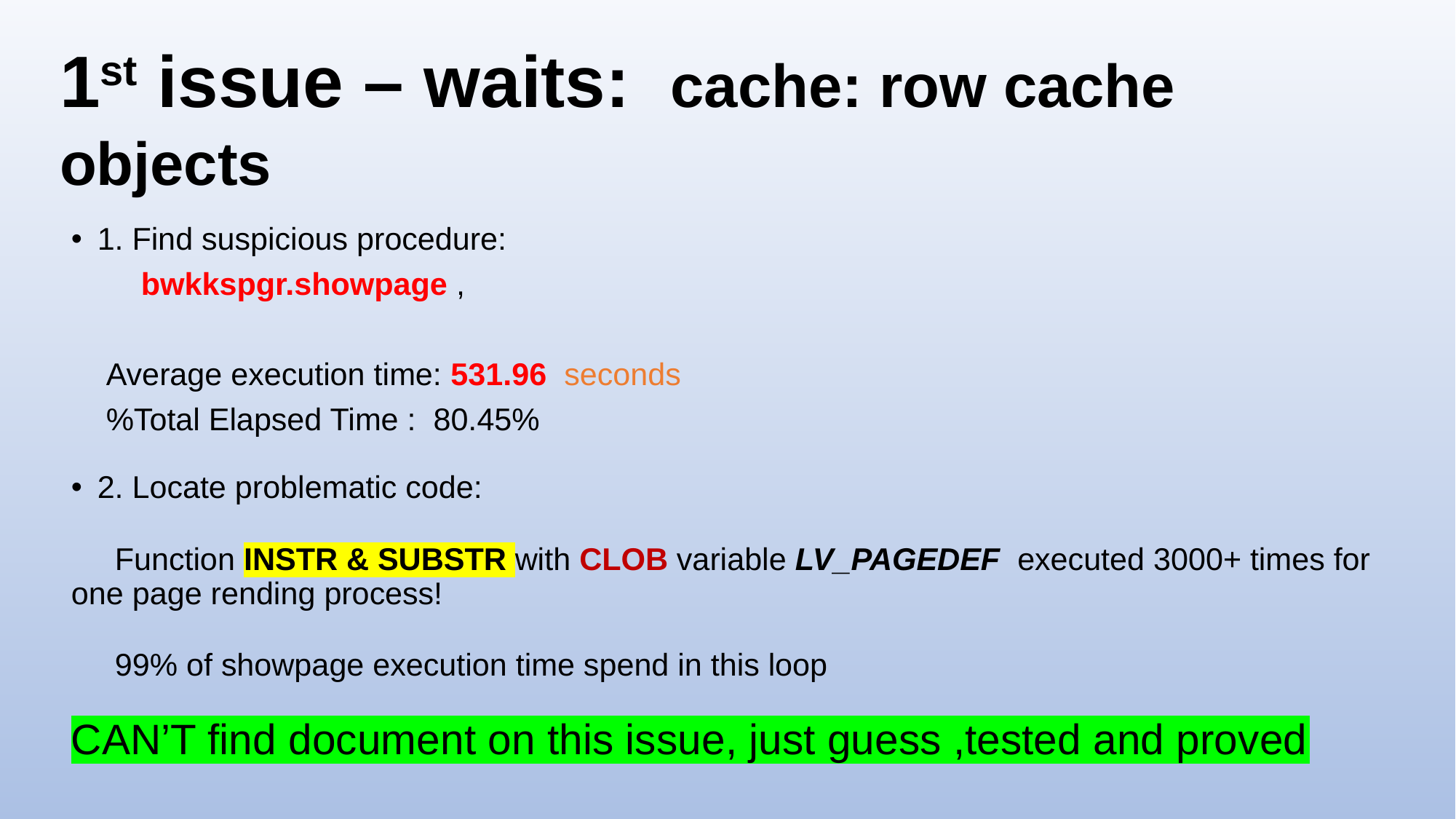

# 1st issue – waits:  cache: row cache objects
1. Find suspicious procedure:
        bwkkspgr.showpage ,

    Average execution time: 531.96  seconds
    %Total Elapsed Time :  80.45%

2. Locate problematic code:

     Function INSTR & SUBSTR with CLOB variable LV_PAGEDEF  executed 3000+ times for one page rending process!

     99% of showpage execution time spend in this loop

CAN’T find document on this issue, just guess ,tested and proved